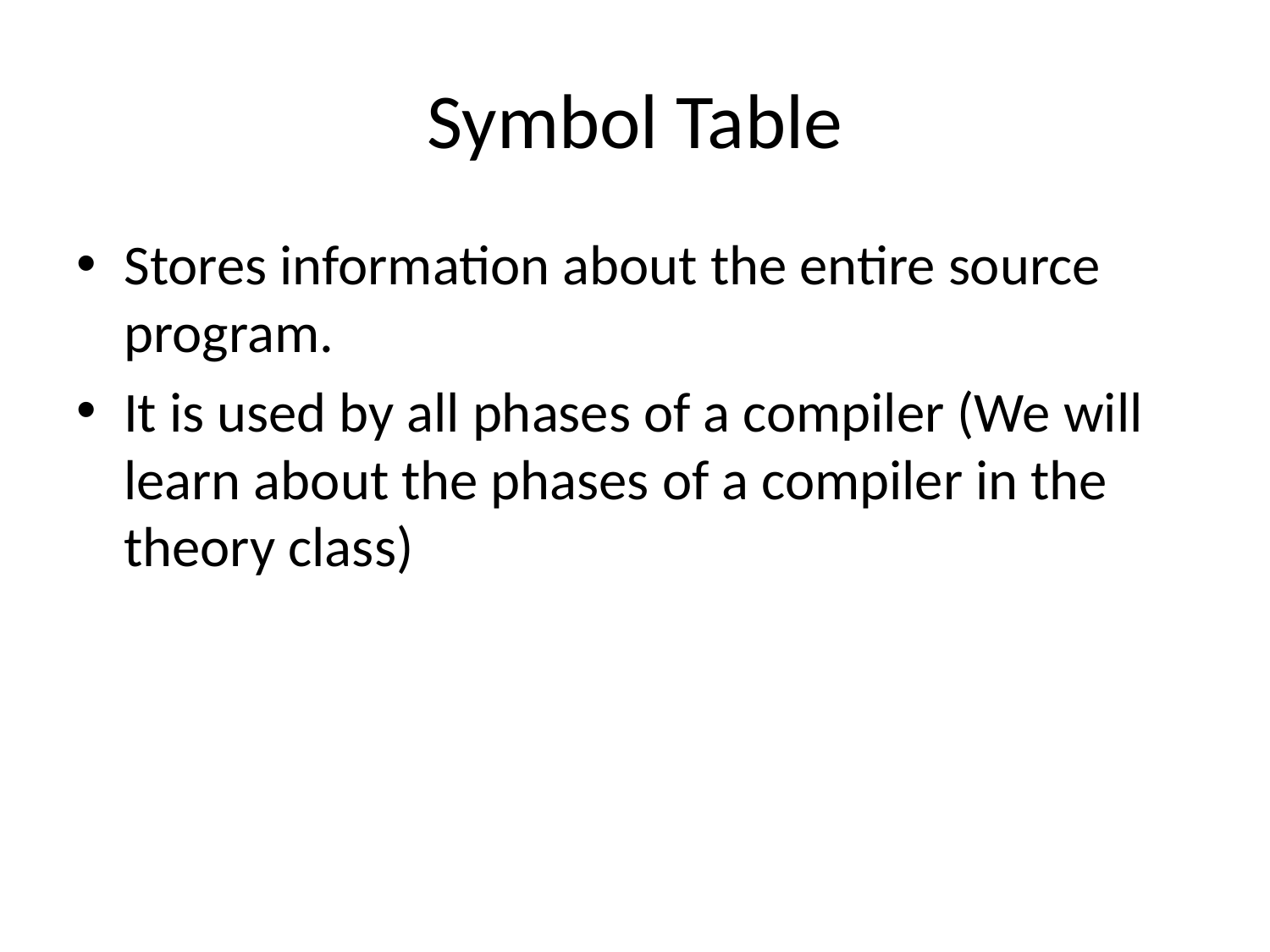

# Symbol Table
Stores information about the entire source program.
It is used by all phases of a compiler (We will learn about the phases of a compiler in the theory class)